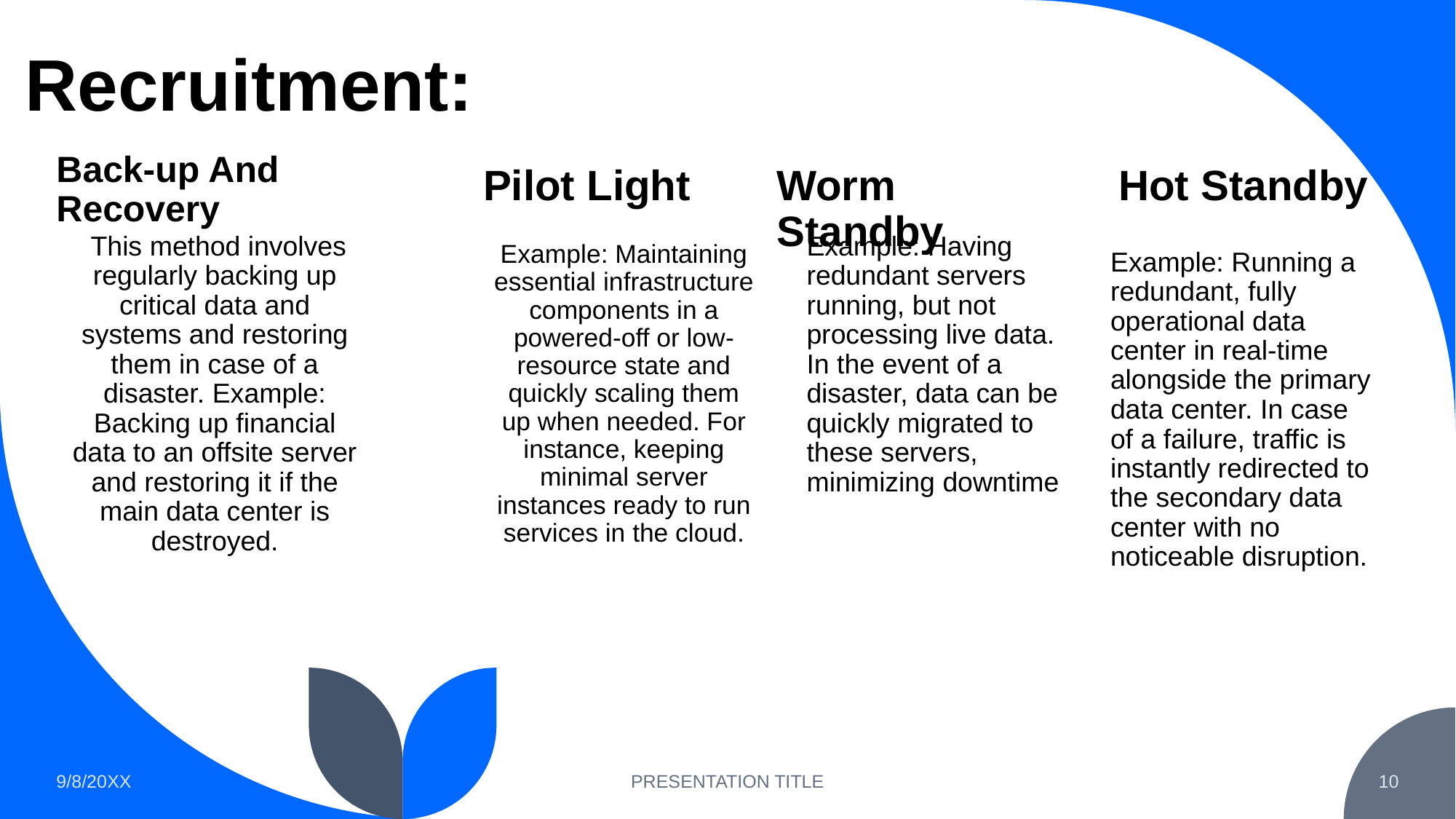

# Recruitment:
Back-up And Recovery
Hot Standby
Worm Standby
Pilot Light
 This method involves regularly backing up critical data and systems and restoring them in case of a disaster. Example: Backing up financial data to an offsite server and restoring it if the main data center is destroyed.

Example: Having redundant servers running, but not processing live data. In the event of a disaster, data can be quickly migrated to these servers, minimizing downtime
Example: Maintaining essential infrastructure components in a powered-off or low-resource state and quickly scaling them up when needed. For instance, keeping minimal server instances ready to run services in the cloud.

Example: Running a redundant, fully operational data center in real-time alongside the primary data center. In case of a failure, traffic is instantly redirected to the secondary data center with no noticeable disruption.
9/8/20XX
PRESENTATION TITLE
10